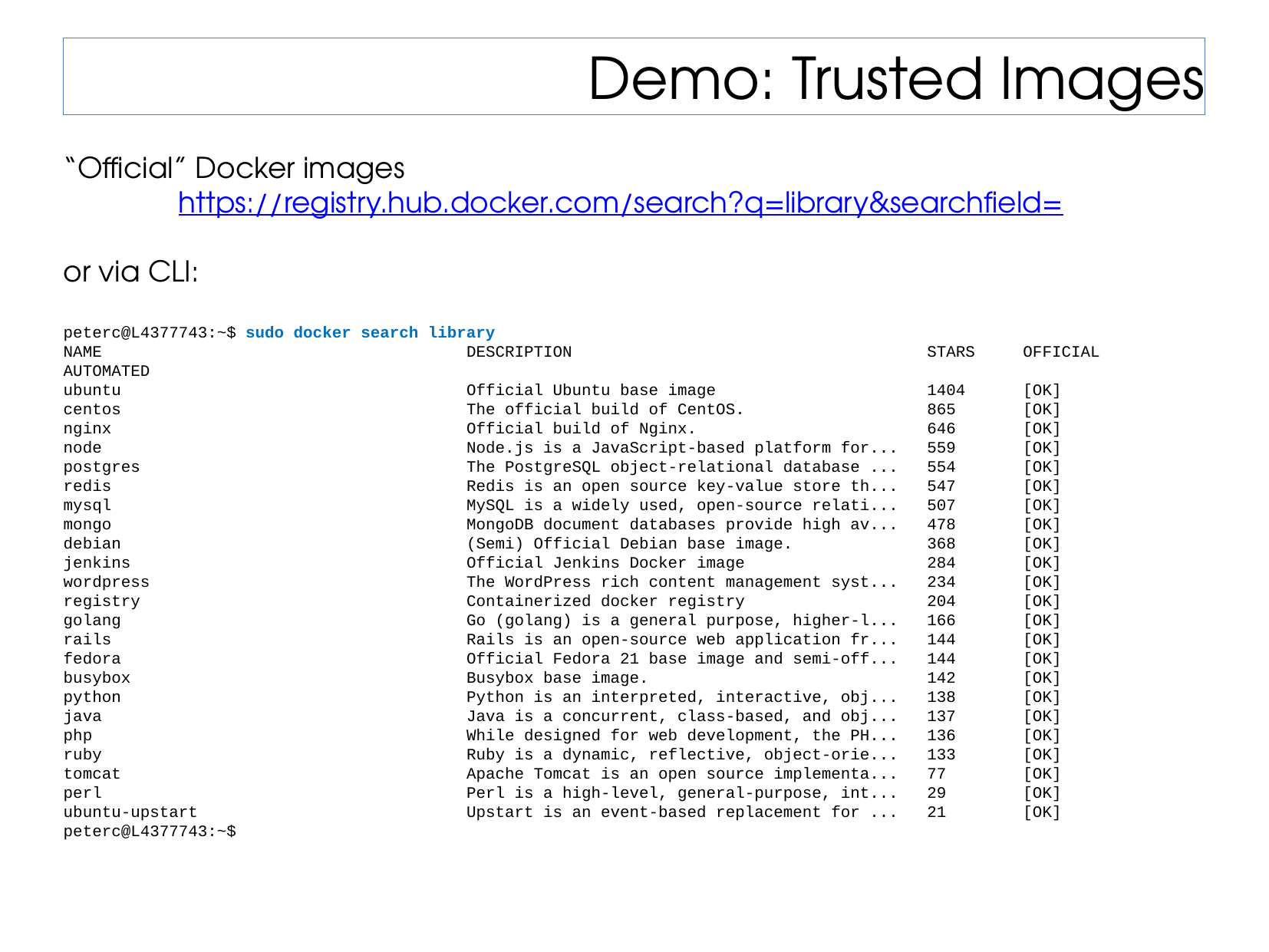

Demo: Trusted Images
“Official” Docker images
	https://registry.hub.docker.com/search?q=library&searchfield=

or via CLI:

peterc@L4377743:~$ sudo docker search library
NAME                                      DESCRIPTION                                     STARS     OFFICIAL   AUTOMATED
ubuntu                                    Official Ubuntu base image                      1404      [OK]
centos                                    The official build of CentOS.                   865       [OK]
nginx                                     Official build of Nginx.                        646       [OK]
node                                      Node.js is a JavaScript-based platform for...   559       [OK]
postgres                                  The PostgreSQL object-relational database ...   554       [OK]
redis                                     Redis is an open source key-value store th...   547       [OK]
mysql                                     MySQL is a widely used, open-source relati...   507       [OK]
mongo                                     MongoDB document databases provide high av...   478       [OK]
debian                                    (Semi) Official Debian base image.              368       [OK]
jenkins                                   Official Jenkins Docker image                   284       [OK]
wordpress                                 The WordPress rich content management syst...   234       [OK]
registry                                  Containerized docker registry                   204       [OK]
golang                                    Go (golang) is a general purpose, higher-l...   166       [OK]
rails                                     Rails is an open-source web application fr...   144       [OK]
fedora                                    Official Fedora 21 base image and semi-off...   144       [OK]
busybox                                   Busybox base image.                             142       [OK]
python                                    Python is an interpreted, interactive, obj...   138       [OK]
java                                      Java is a concurrent, class-based, and obj...   137       [OK]
php                                       While designed for web development, the PH...   136       [OK]
ruby                                      Ruby is a dynamic, reflective, object-orie...   133       [OK]
tomcat                                    Apache Tomcat is an open source implementa...   77        [OK]
perl                                      Perl is a high-level, general-purpose, int...   29        [OK]
ubuntu-upstart                            Upstart is an event-based replacement for ...   21        [OK] peterc@L4377743:~$